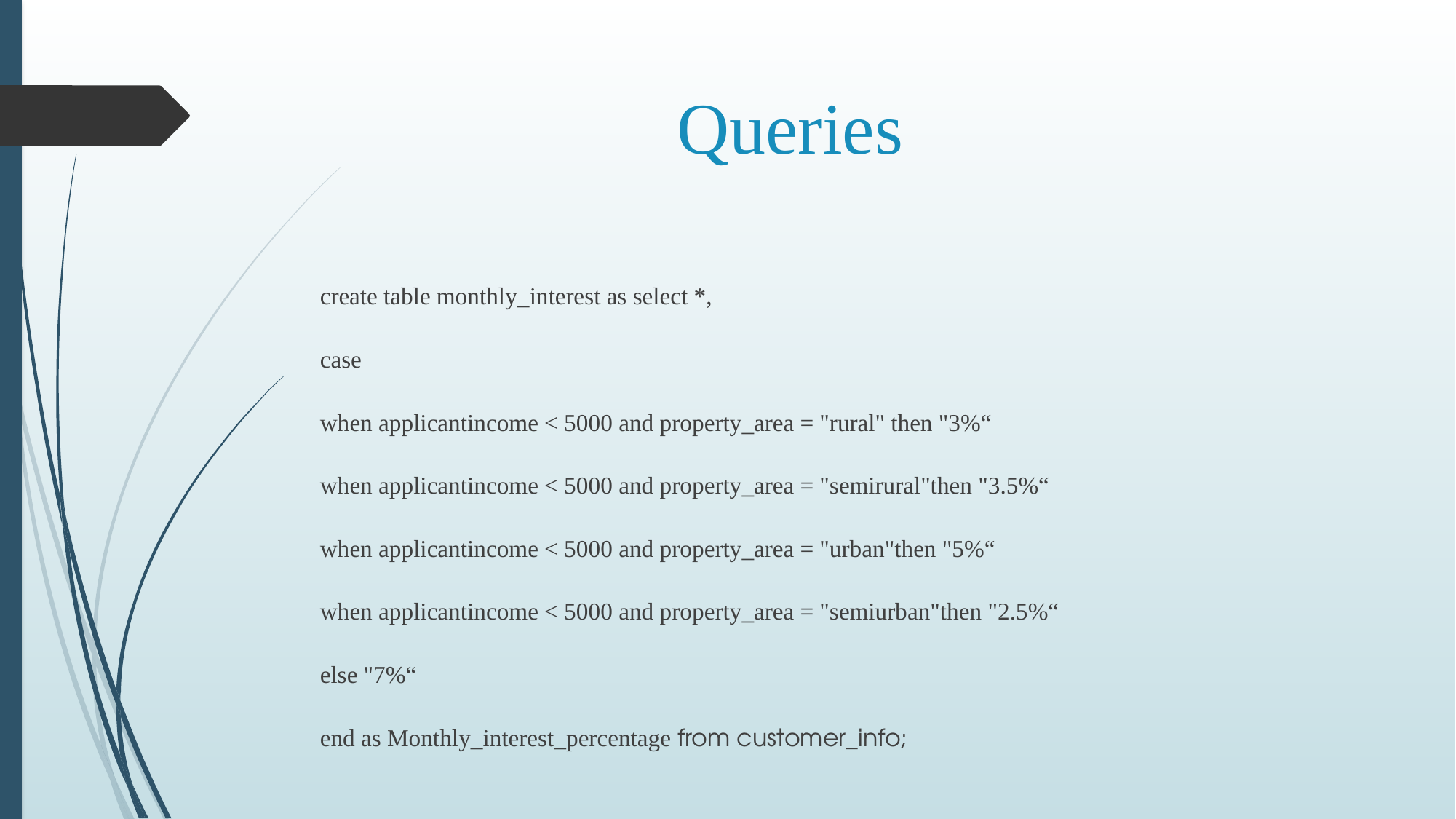

# Queries
create table monthly_interest as select *,
case
when applicantincome < 5000 and property_area = "rural" then "3%“
when applicantincome < 5000 and property_area = "semirural"then "3.5%“
when applicantincome < 5000 and property_area = "urban"then "5%“
when applicantincome < 5000 and property_area = "semiurban"then "2.5%“
else "7%“
end as Monthly_interest_percentage from customer_info;